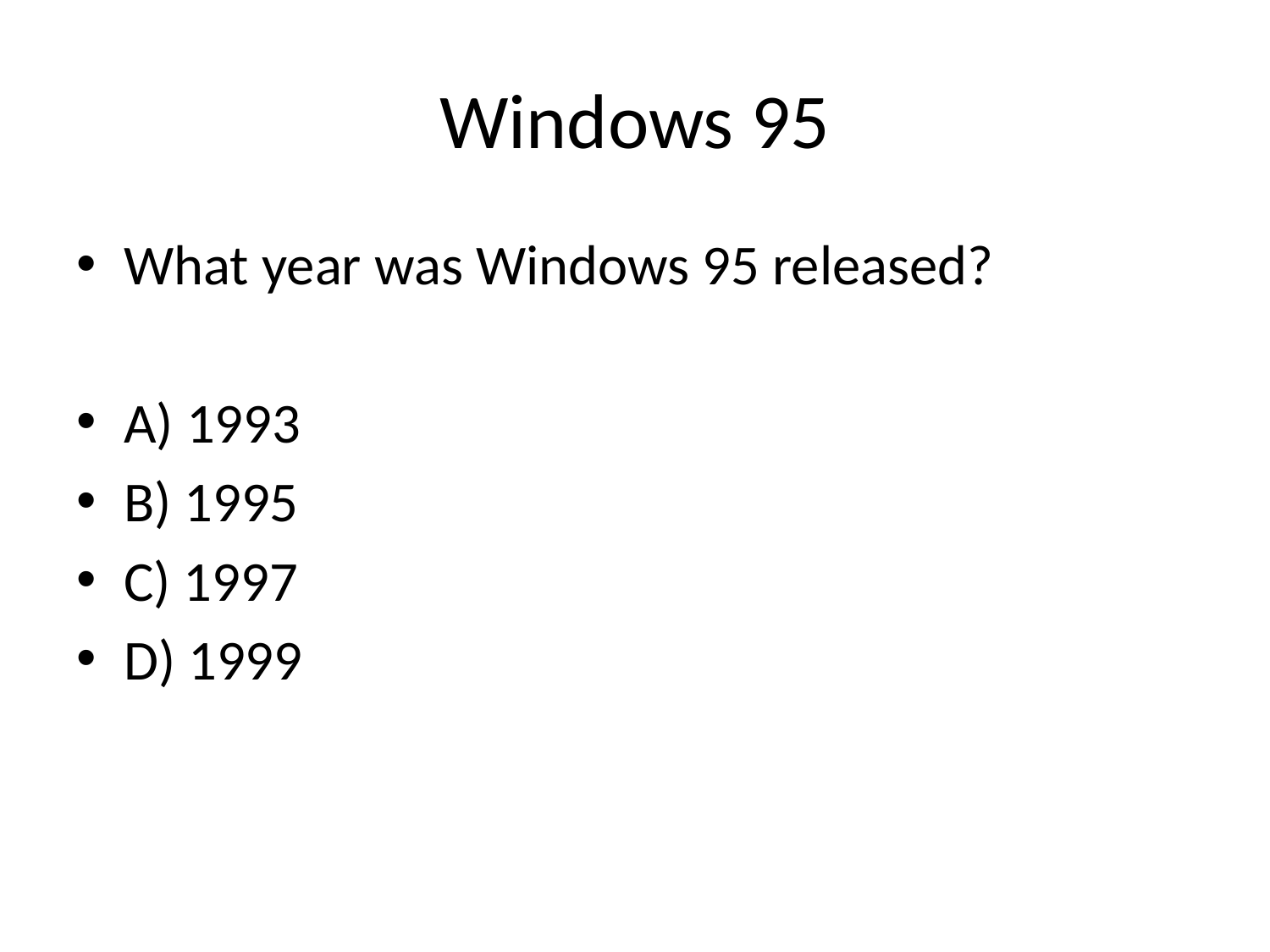

# Windows 95
What year was Windows 95 released?

A) 1993
B) 1995
C) 1997
D) 1999